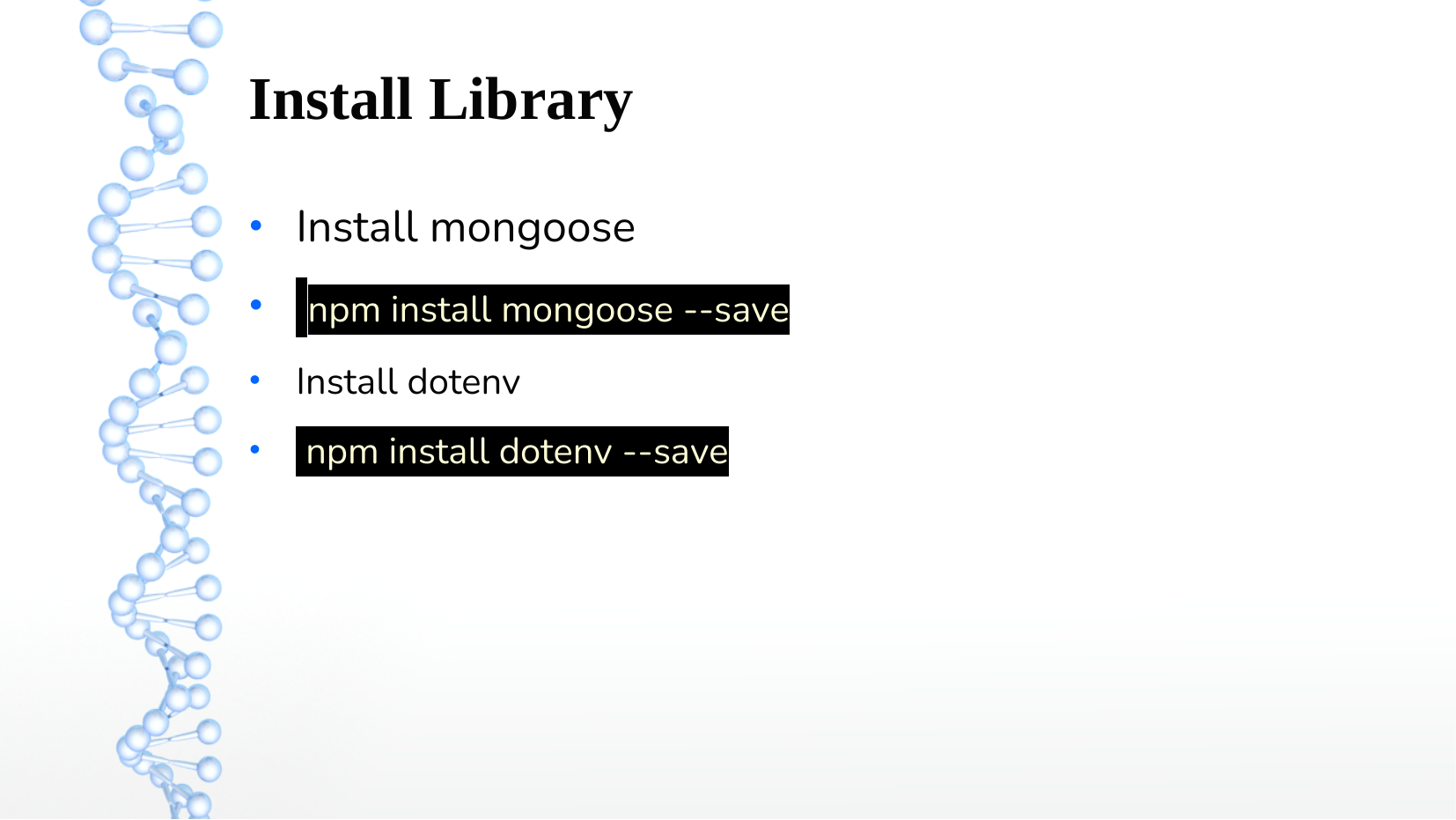

Install Library
Install mongoose
 npm install mongoose --save
Install dotenv
 npm install dotenv --save